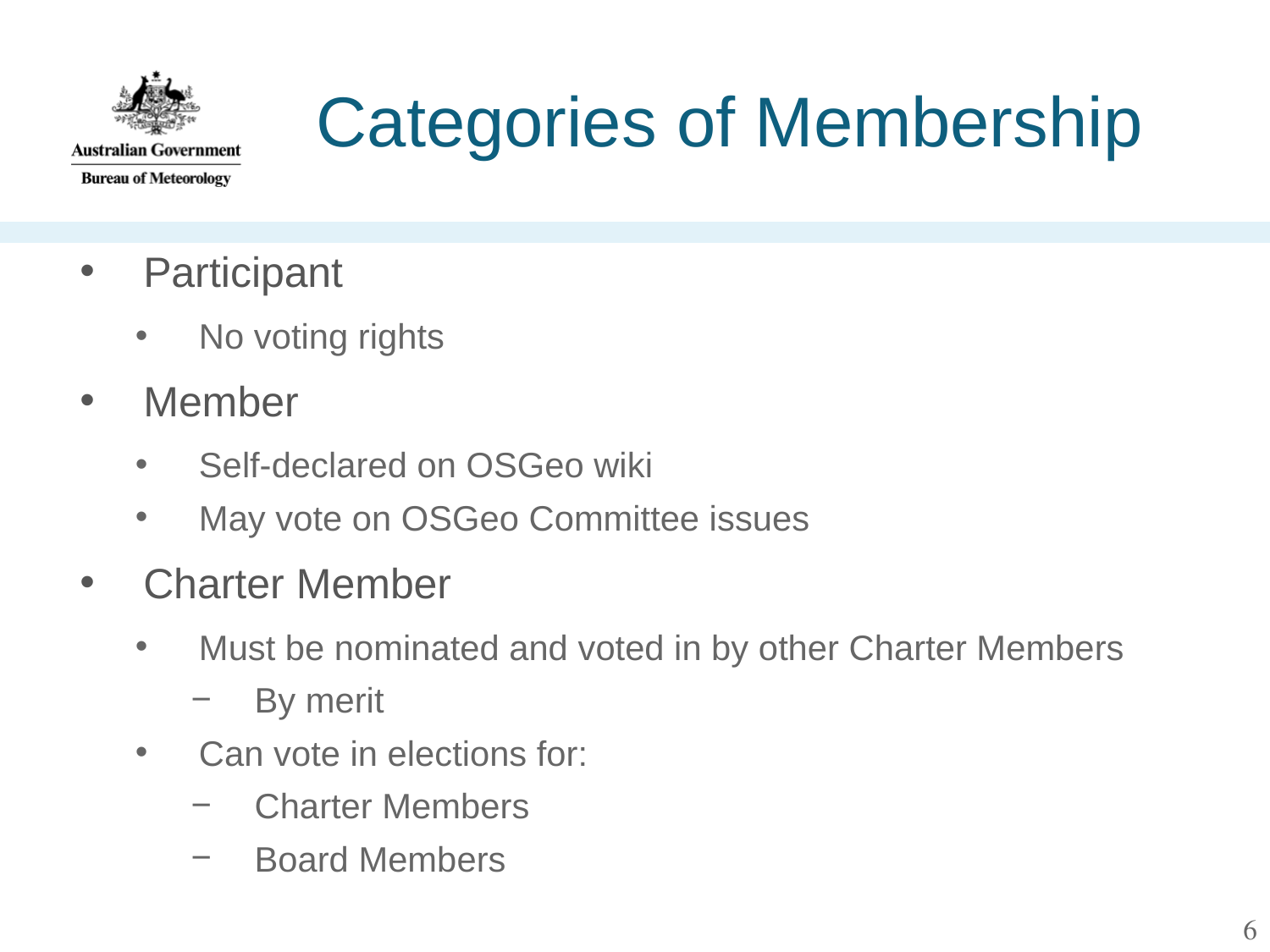

# Categories of Membership
Participant
No voting rights
Member
Self-declared on OSGeo wiki
May vote on OSGeo Committee issues
Charter Member
Must be nominated and voted in by other Charter Members
By merit
Can vote in elections for:
Charter Members
Board Members
6